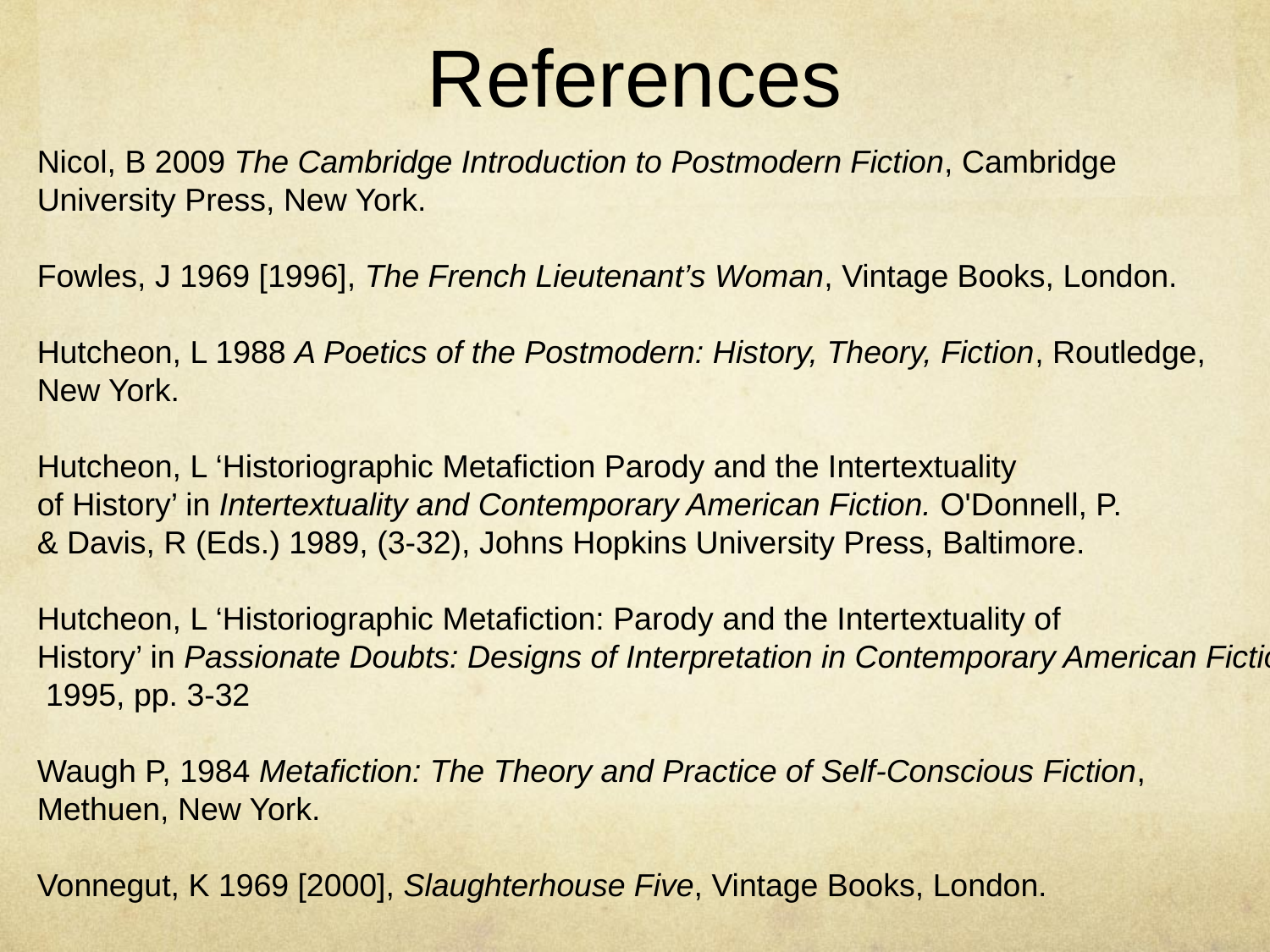

# References
Nicol, B 2009 The Cambridge Introduction to Postmodern Fiction, Cambridge
University Press, New York.

Fowles, J 1969 [1996], The French Lieutenant’s Woman, Vintage Books, London.

Hutcheon, L 1988 A Poetics of the Postmodern: History, Theory, Fiction, Routledge,
New York.

Hutcheon, L ‘Historiographic Metafiction Parody and the Intertextuality
of History’ in Intertextuality and Contemporary American Fiction. O'Donnell, P.
& Davis, R (Eds.) 1989, (3-32), Johns Hopkins University Press, Baltimore.

Hutcheon, L ‘Historiographic Metafiction: Parody and the Intertextuality of
History’ in Passionate Doubts: Designs of Interpretation in Contemporary American Fiction,
 1995, pp. 3-32

Waugh P, 1984 Metafiction: The Theory and Practice of Self-Conscious Fiction,
Methuen, New York.

Vonnegut, K 1969 [2000], Slaughterhouse Five, Vintage Books, London.